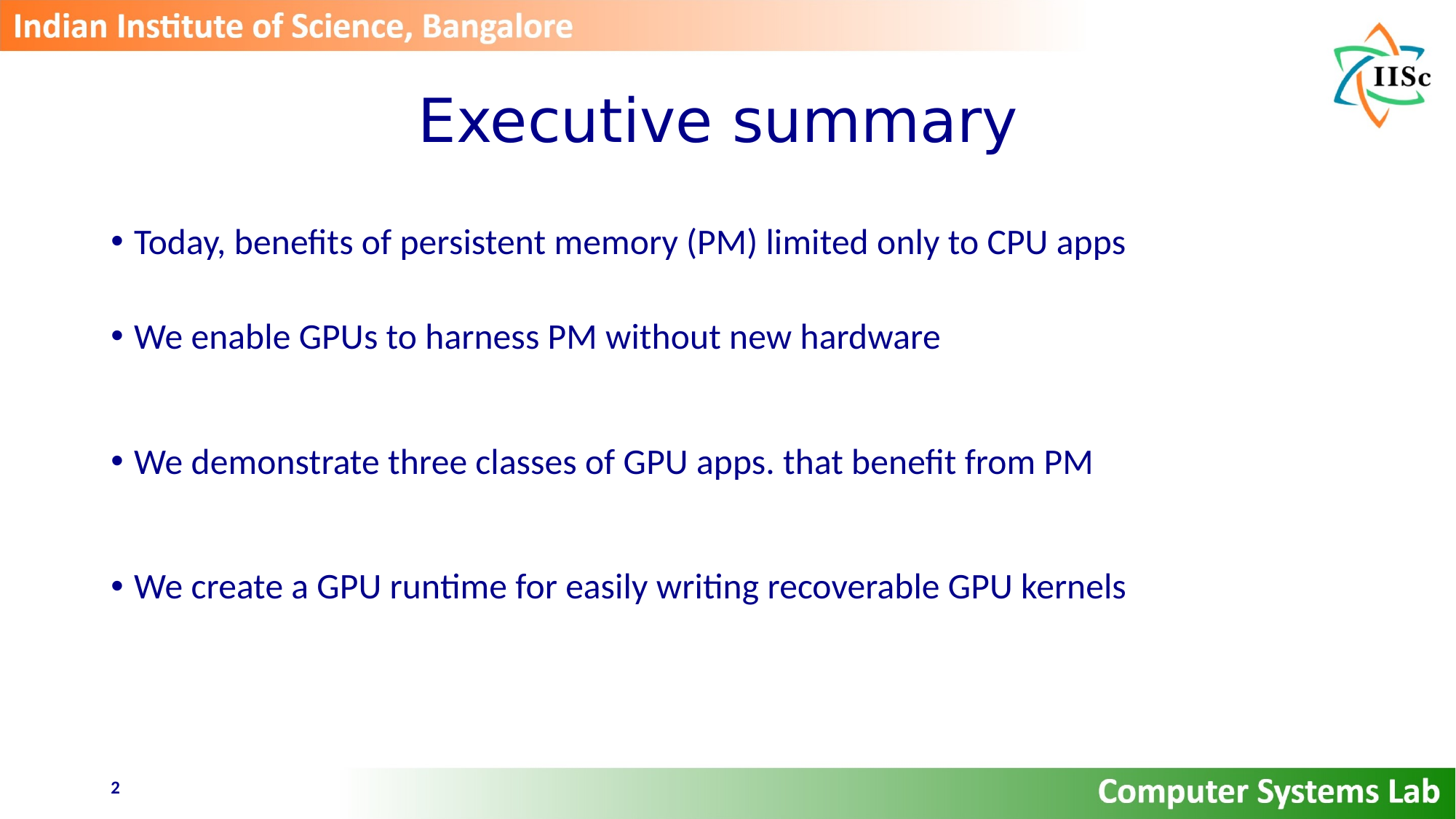

# Executive summary
Today, benefits of persistent memory (PM) limited only to CPU apps

We enable GPUs to harness PM without new hardware
We demonstrate three classes of GPU apps. that benefit from PM
We create a GPU runtime for easily writing recoverable GPU kernels
2